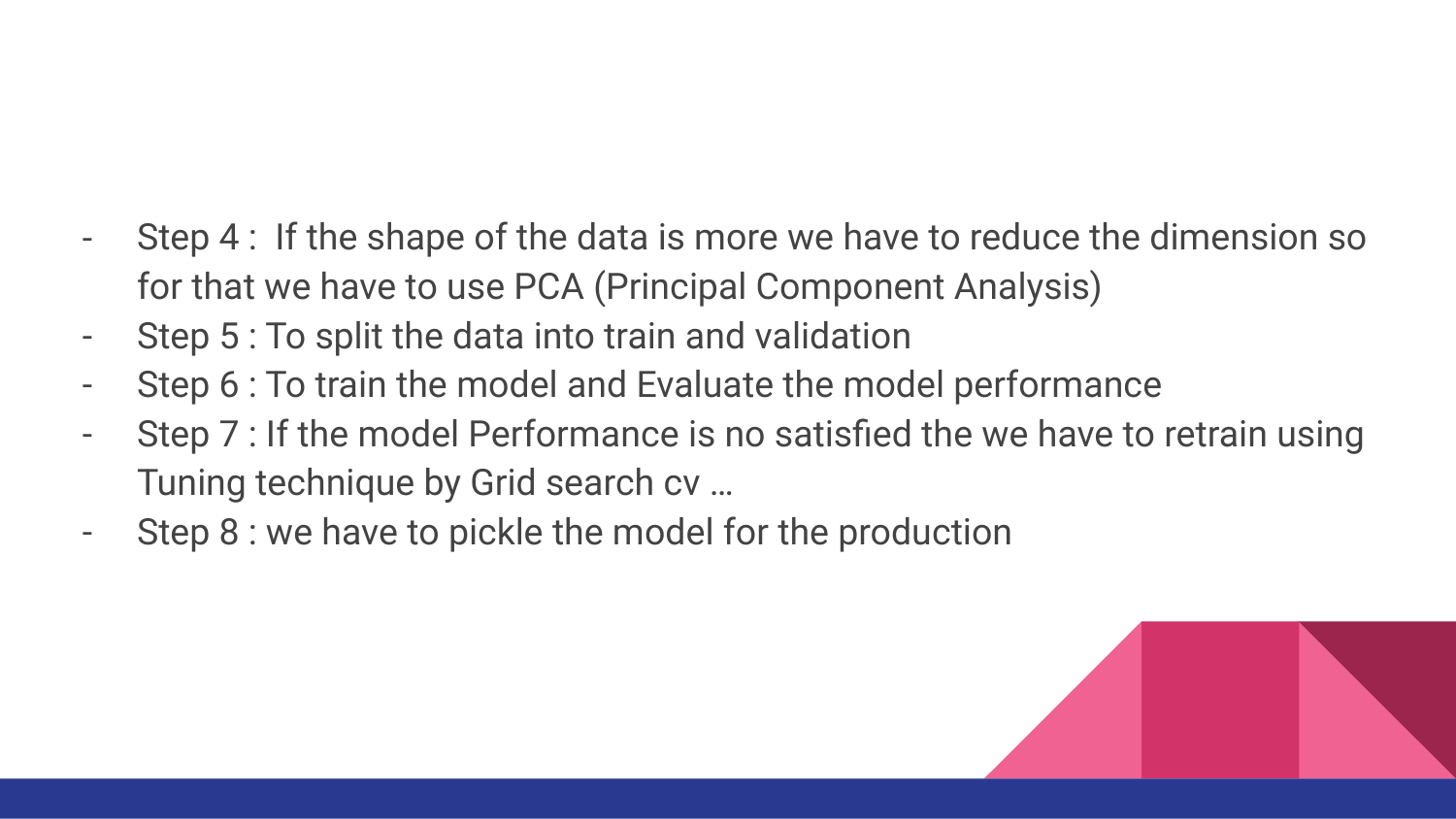

#
Step 4 :  If the shape of the data is more we have to reduce the dimension so for that we have to use PCA (Principal Component Analysis)
Step 5 : To split the data into train and validation
Step 6 : To train the model and Evaluate the model performance
Step 7 : If the model Performance is no satisfied the we have to retrain using Tuning technique by Grid search cv …
Step 8 : we have to pickle the model for the production